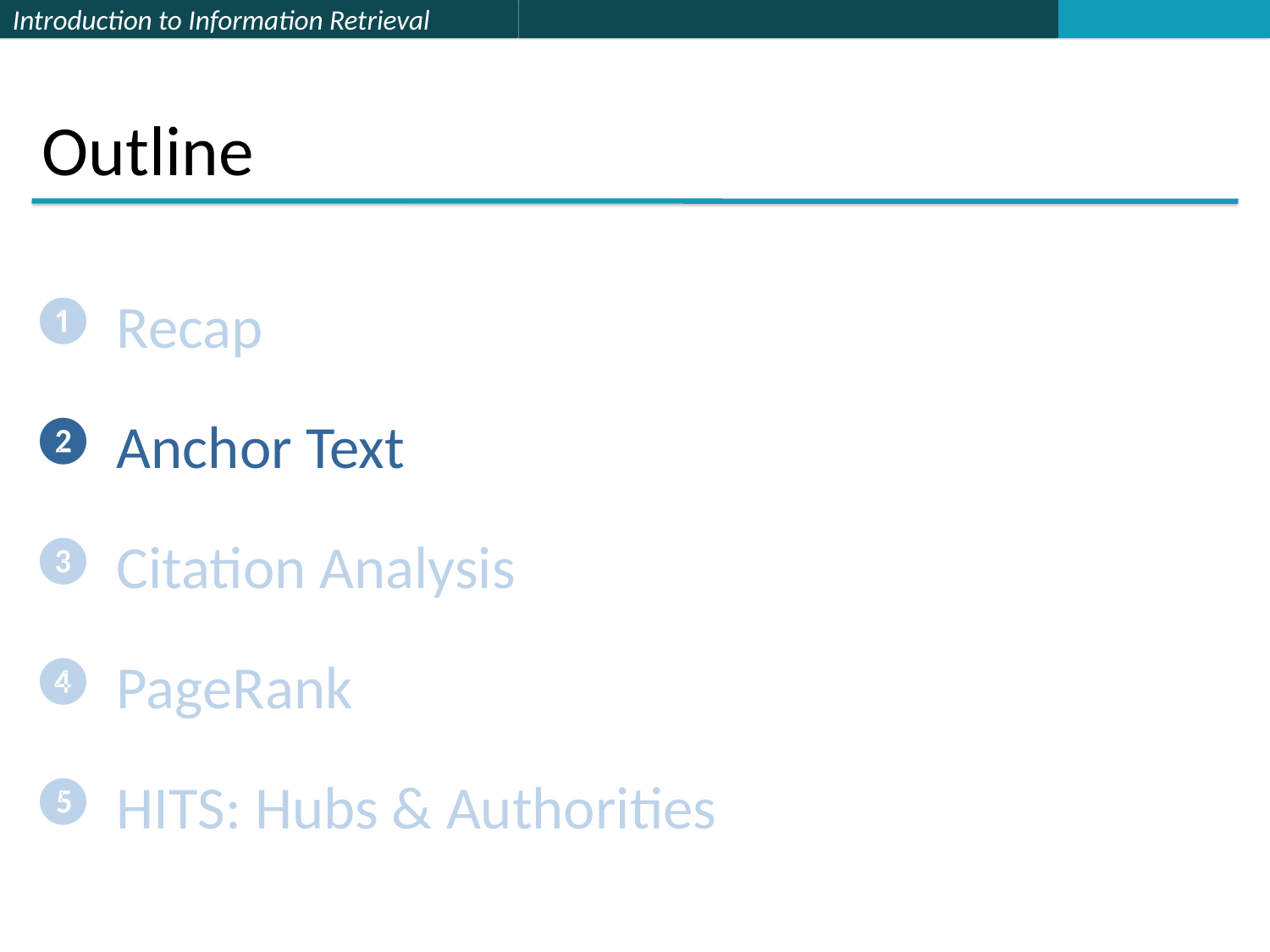

Outline
 Recap
 Anchor Text
 Citation Analysis
 PageRank
 HITS: Hubs & Authorities